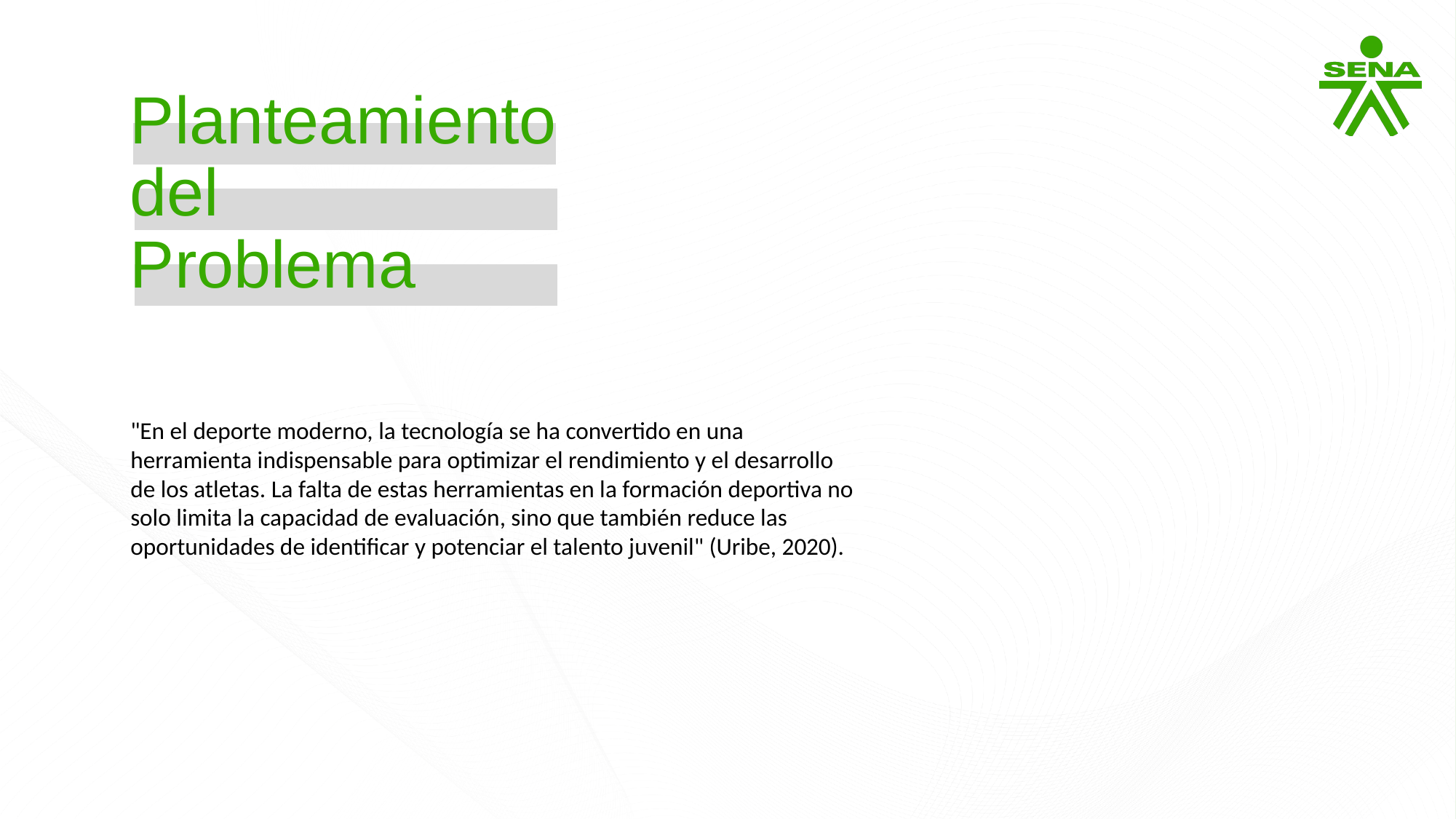

Planteamiento del
Problema

"En el deporte moderno, la tecnología se ha convertido en una herramienta indispensable para optimizar el rendimiento y el desarrollo de los atletas. La falta de estas herramientas en la formación deportiva no solo limita la capacidad de evaluación, sino que también reduce las oportunidades de identificar y potenciar el talento juvenil" (Uribe, 2020).